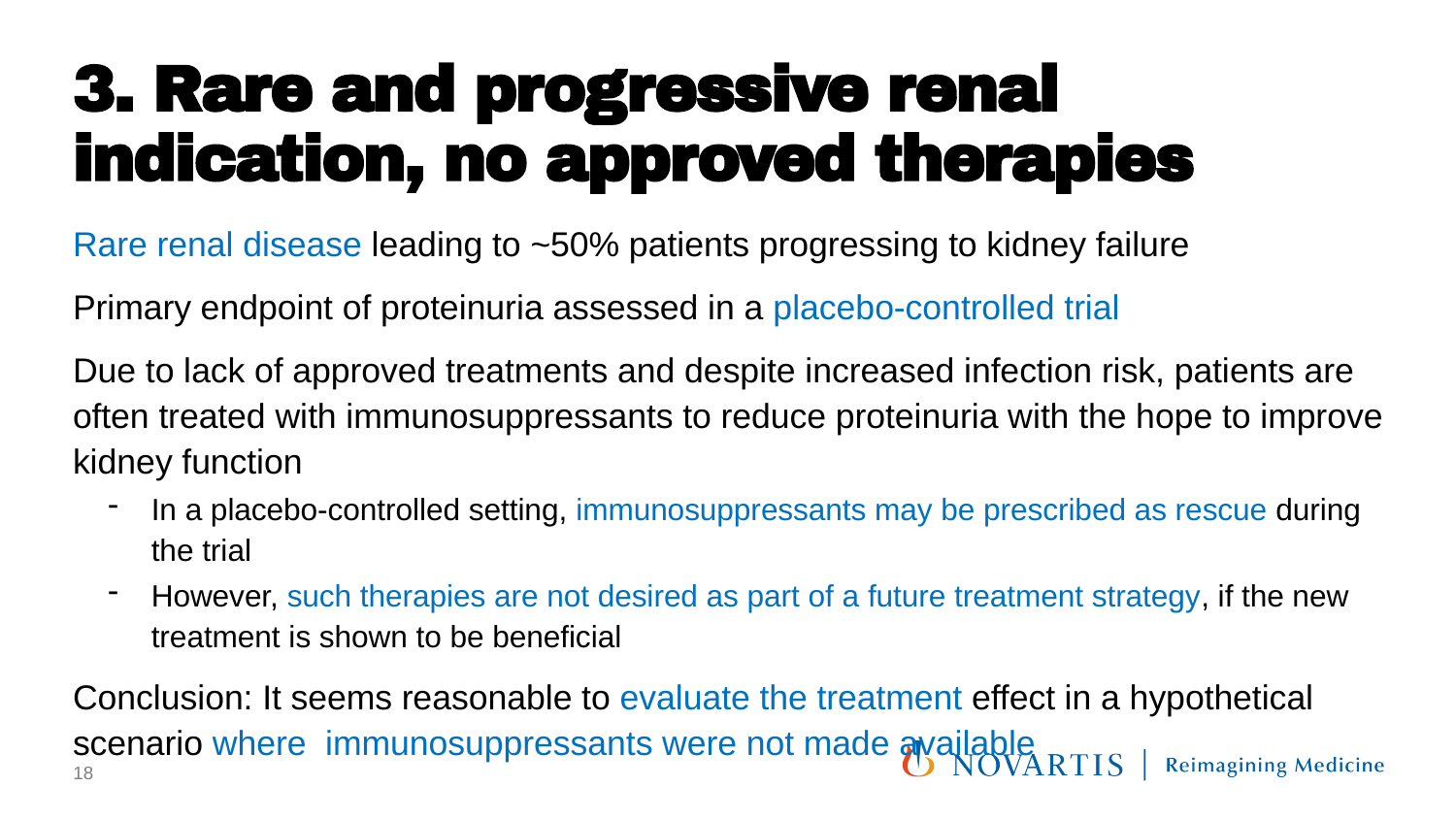

# 3. Rare and progressive renal indication, no approved therapies
Rare renal disease leading to ~50% patients progressing to kidney failure
Primary endpoint of proteinuria assessed in a placebo-controlled trial
Due to lack of approved treatments and despite increased infection risk, patients are often treated with immunosuppressants to reduce proteinuria with the hope to improve kidney function
In a placebo-controlled setting, immunosuppressants may be prescribed as rescue during the trial
However, such therapies are not desired as part of a future treatment strategy, if the new treatment is shown to be beneficial
Conclusion: It seems reasonable to evaluate the treatment effect in a hypothetical scenario where  immunosuppressants were not made available
18